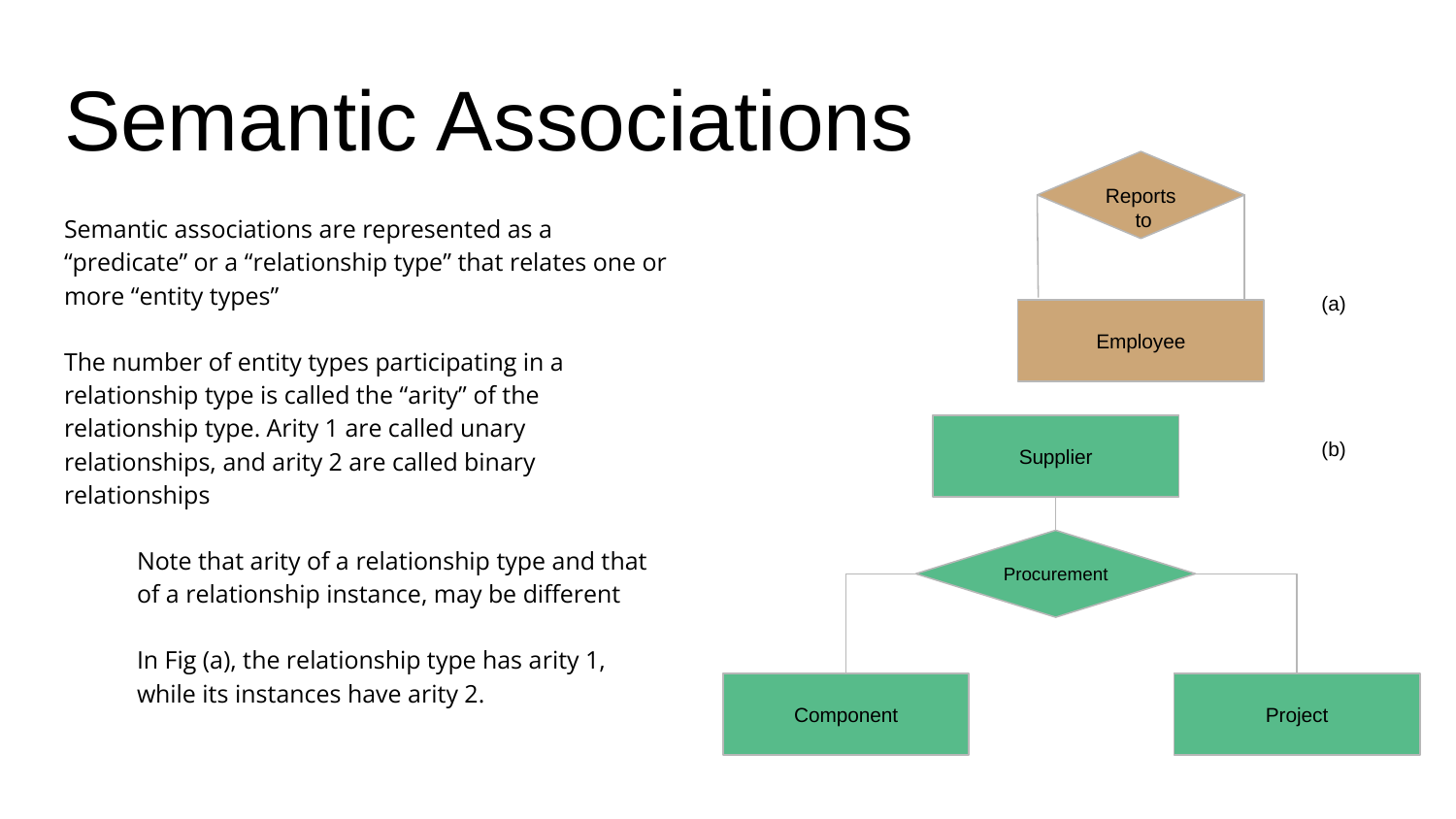

# Semantic Associations

Reports
 to
Semantic associations are represented as a “predicate” or a “relationship type” that relates one or more “entity types”
The number of entity types participating in a relationship type is called the “arity” of the relationship type. Arity 1 are called unary relationships, and arity 2 are called binary relationships
Note that arity of a relationship type and that of a relationship instance, may be different
In Fig (a), the relationship type has arity 1, while its instances have arity 2.

(a)

(b)
Employee
Supplier
Procurement
Component
Project